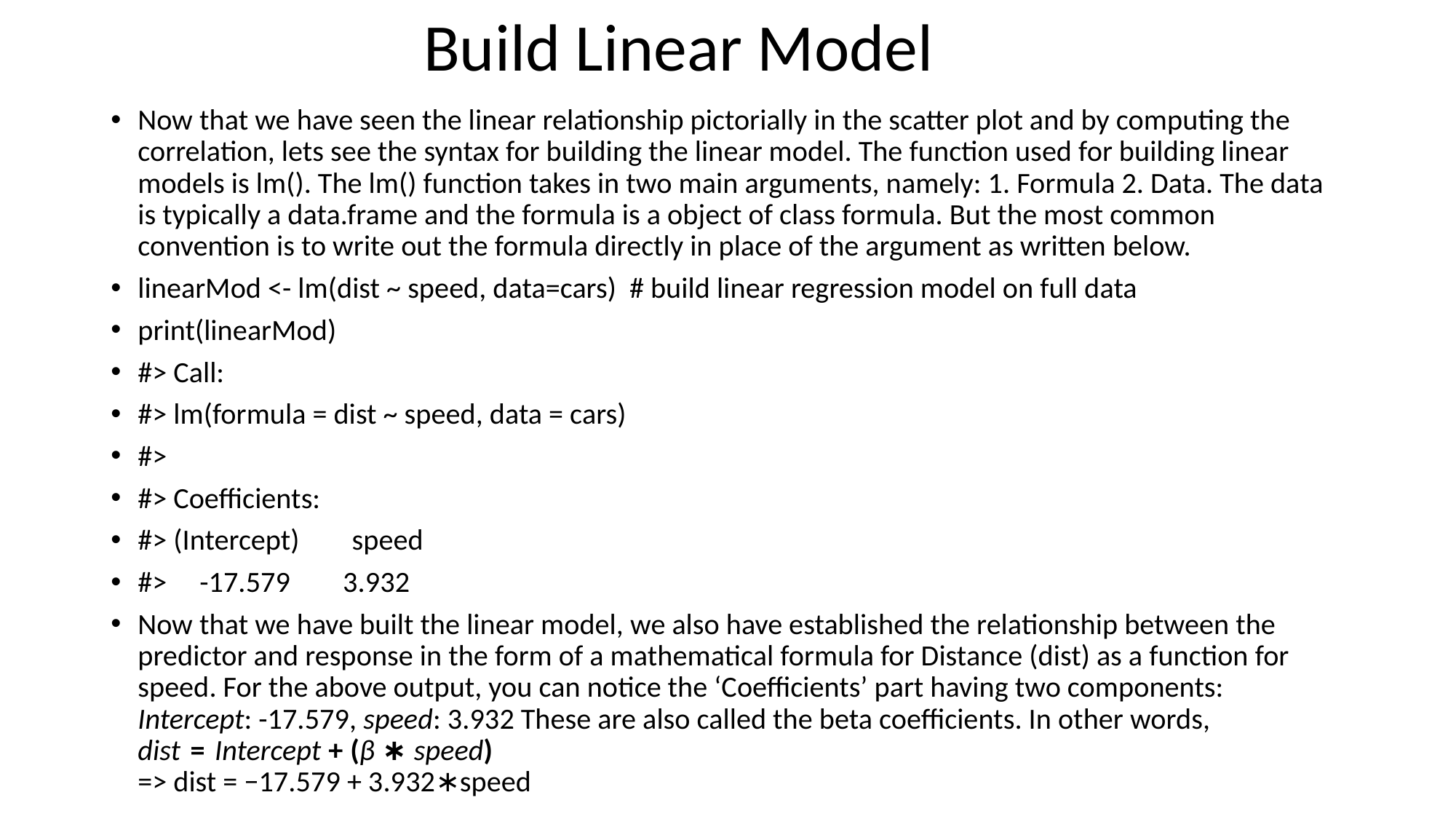

# Build Linear Model
Now that we have seen the linear relationship pictorially in the scatter plot and by computing the correlation, lets see the syntax for building the linear model. The function used for building linear models is lm(). The lm() function takes in two main arguments, namely: 1. Formula 2. Data. The data is typically a data.frame and the formula is a object of class formula. But the most common convention is to write out the formula directly in place of the argument as written below.
linearMod <- lm(dist ~ speed, data=cars)  # build linear regression model on full data
print(linearMod)
#> Call:
#> lm(formula = dist ~ speed, data = cars)
#>
#> Coefficients:
#> (Intercept)        speed
#>     -17.579        3.932
Now that we have built the linear model, we also have established the relationship between the predictor and response in the form of a mathematical formula for Distance (dist) as a function for speed. For the above output, you can notice the ‘Coefficients’ part having two components: Intercept: -17.579, speed: 3.932 These are also called the beta coefficients. In other words,
dist = Intercept + (β ∗ speed)
=> dist = −17.579 + 3.932∗speed